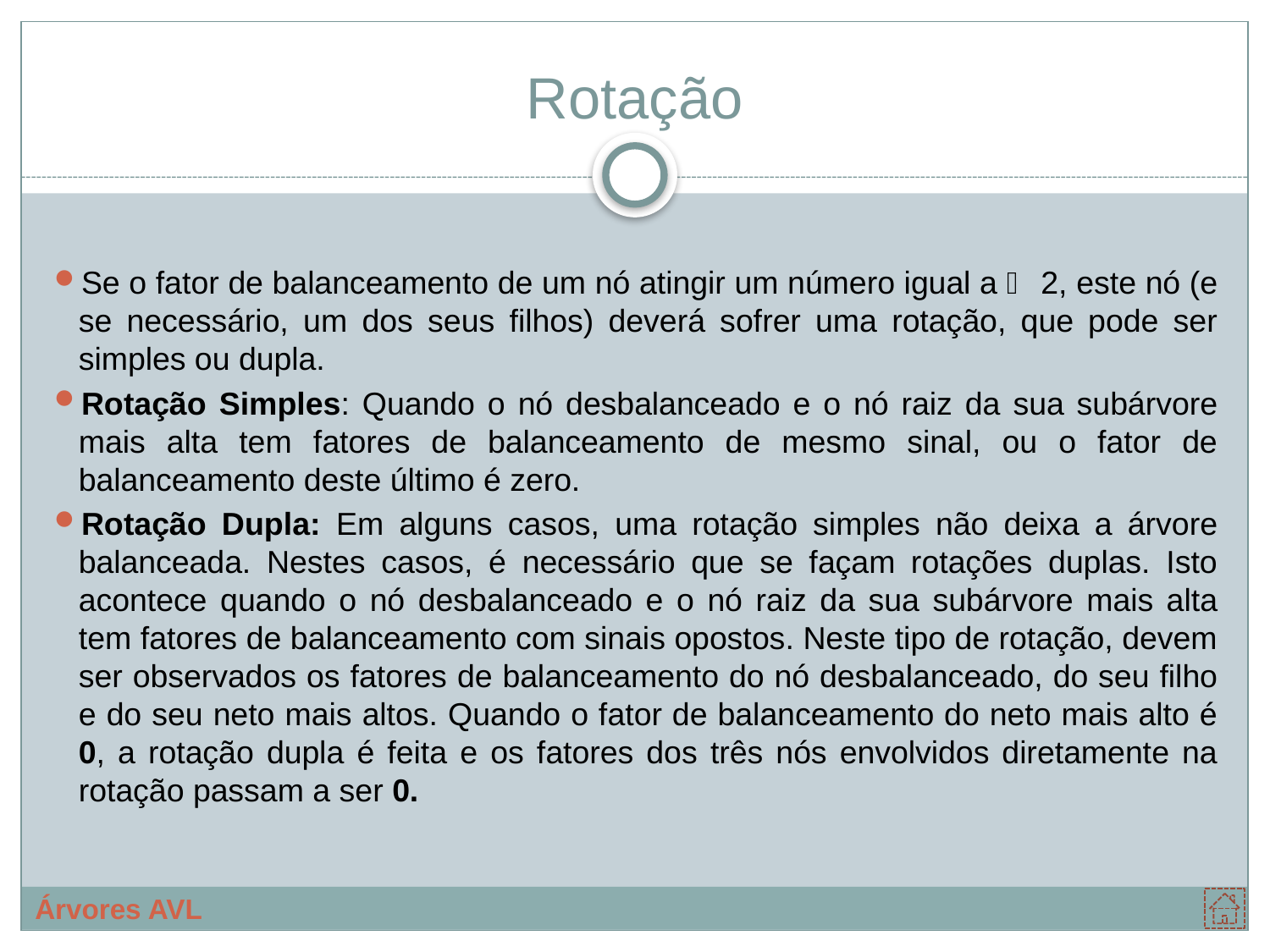

# Rotação

Se o fator de balanceamento de um nó atingir um número igual a ± 2, este nó (e se necessário, um dos seus filhos) deverá sofrer uma rotação, que pode ser simples ou dupla.
Rotação Simples: Quando o nó desbalanceado e o nó raiz da sua subárvore mais alta tem fatores de balanceamento de mesmo sinal, ou o fator de balanceamento deste último é zero.
Rotação Dupla: Em alguns casos, uma rotação simples não deixa a árvore balanceada. Nestes casos, é necessário que se façam rotações duplas. Isto acontece quando o nó desbalanceado e o nó raiz da sua subárvore mais alta tem fatores de balanceamento com sinais opostos. Neste tipo de rotação, devem ser observados os fatores de balanceamento do nó desbalanceado, do seu filho e do seu neto mais altos. Quando o fator de balanceamento do neto mais alto é 0, a rotação dupla é feita e os fatores dos três nós envolvidos diretamente na rotação passam a ser 0.

Árvores AVL